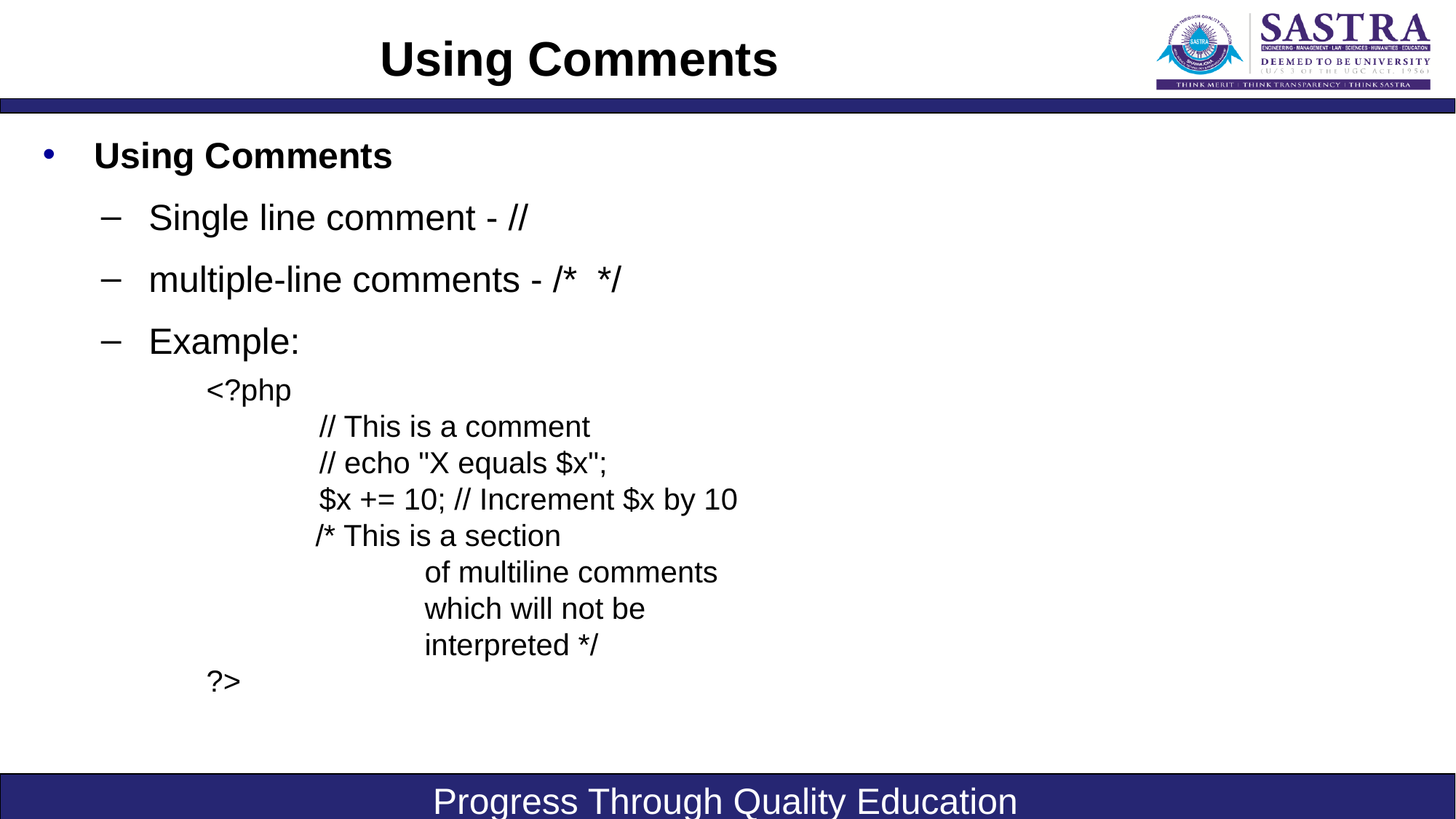

# Using Comments
Using Comments
Single line comment - //
multiple-line comments - /*  */
Example:
<?php
		// This is a comment
		// echo "X equals $x";
		$x += 10; // Increment $x by 10
	/* This is a section
		of multiline comments
		which will not be
		interpreted */
?>